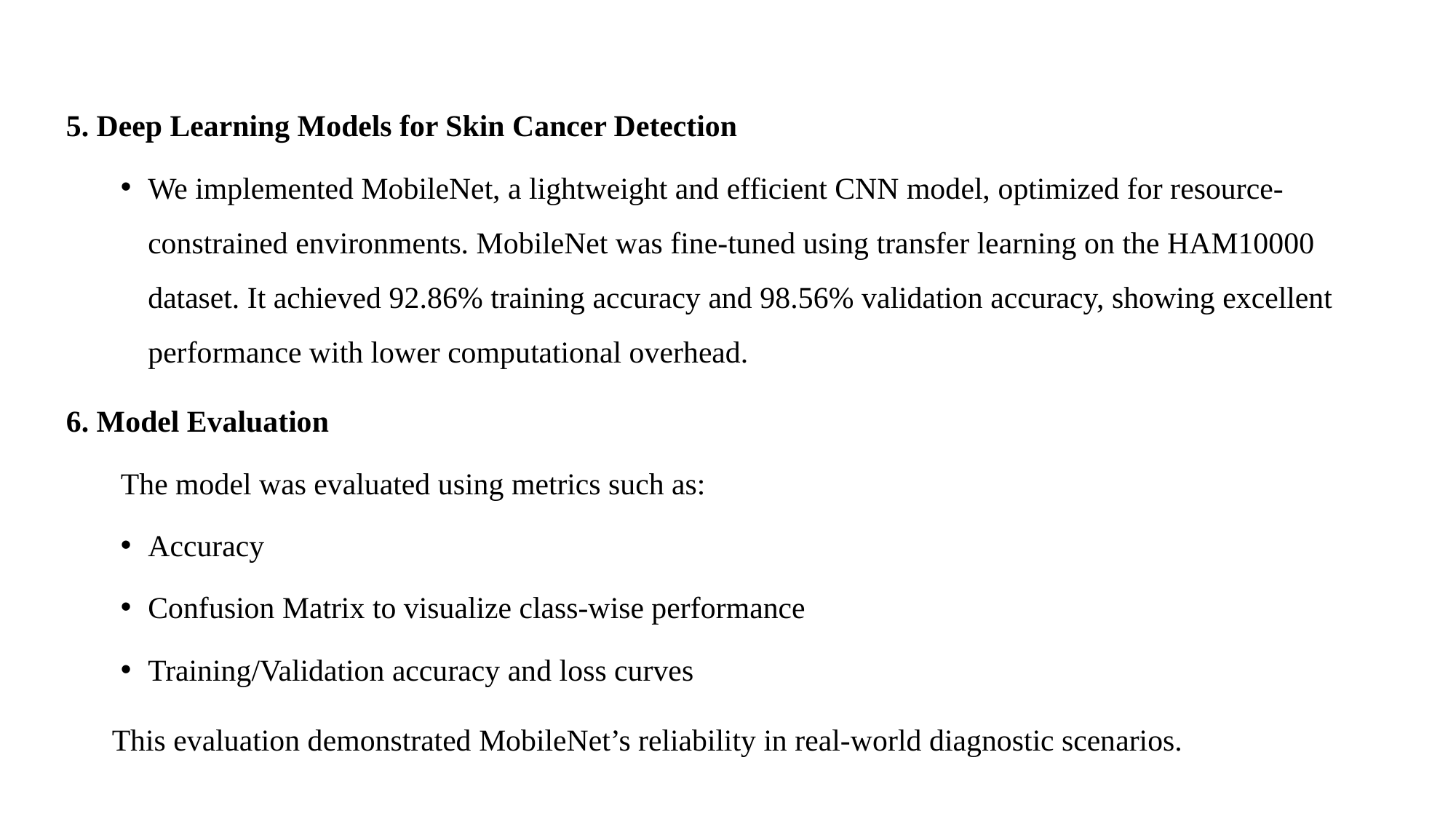

5. Deep Learning Models for Skin Cancer Detection
We implemented MobileNet, a lightweight and efficient CNN model, optimized for resource-constrained environments. MobileNet was fine-tuned using transfer learning on the HAM10000 dataset. It achieved 92.86% training accuracy and 98.56% validation accuracy, showing excellent performance with lower computational overhead.
6. Model Evaluation
The model was evaluated using metrics such as:
Accuracy
Confusion Matrix to visualize class-wise performance
Training/Validation accuracy and loss curves
      This evaluation demonstrated MobileNet’s reliability in real-world diagnostic scenarios.